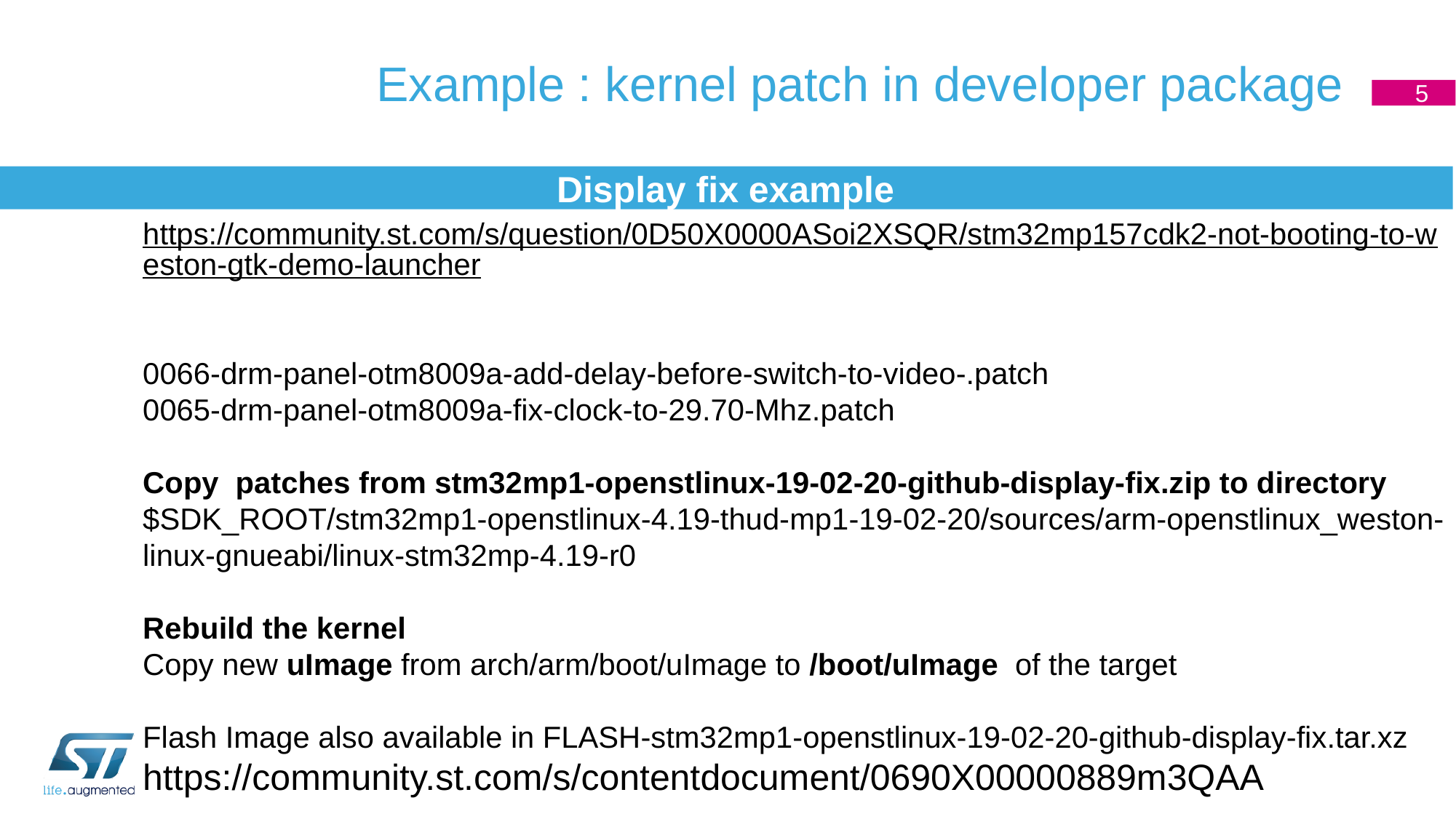

# Example : kernel patch in developer package
5
Display fix example
https://community.st.com/s/question/0D50X0000ASoi2XSQR/stm32mp157cdk2-not-booting-to-weston-gtk-demo-launcher

0066-drm-panel-otm8009a-add-delay-before-switch-to-video-.patch
0065-drm-panel-otm8009a-fix-clock-to-29.70-Mhz.patch

Copy  patches from stm32mp1-openstlinux-19-02-20-github-display-fix.zip to directory
$SDK_ROOT/stm32mp1-openstlinux-4.19-thud-mp1-19-02-20/sources/arm-openstlinux_weston-linux-gnueabi/linux-stm32mp-4.19-r0

Rebuild the kernel
Copy new uImage from arch/arm/boot/uImage to /boot/uImage  of the target

Flash Image also available in FLASH-stm32mp1-openstlinux-19-02-20-github-display-fix.tar.xz
https://community.st.com/s/contentdocument/0690X00000889m3QAA